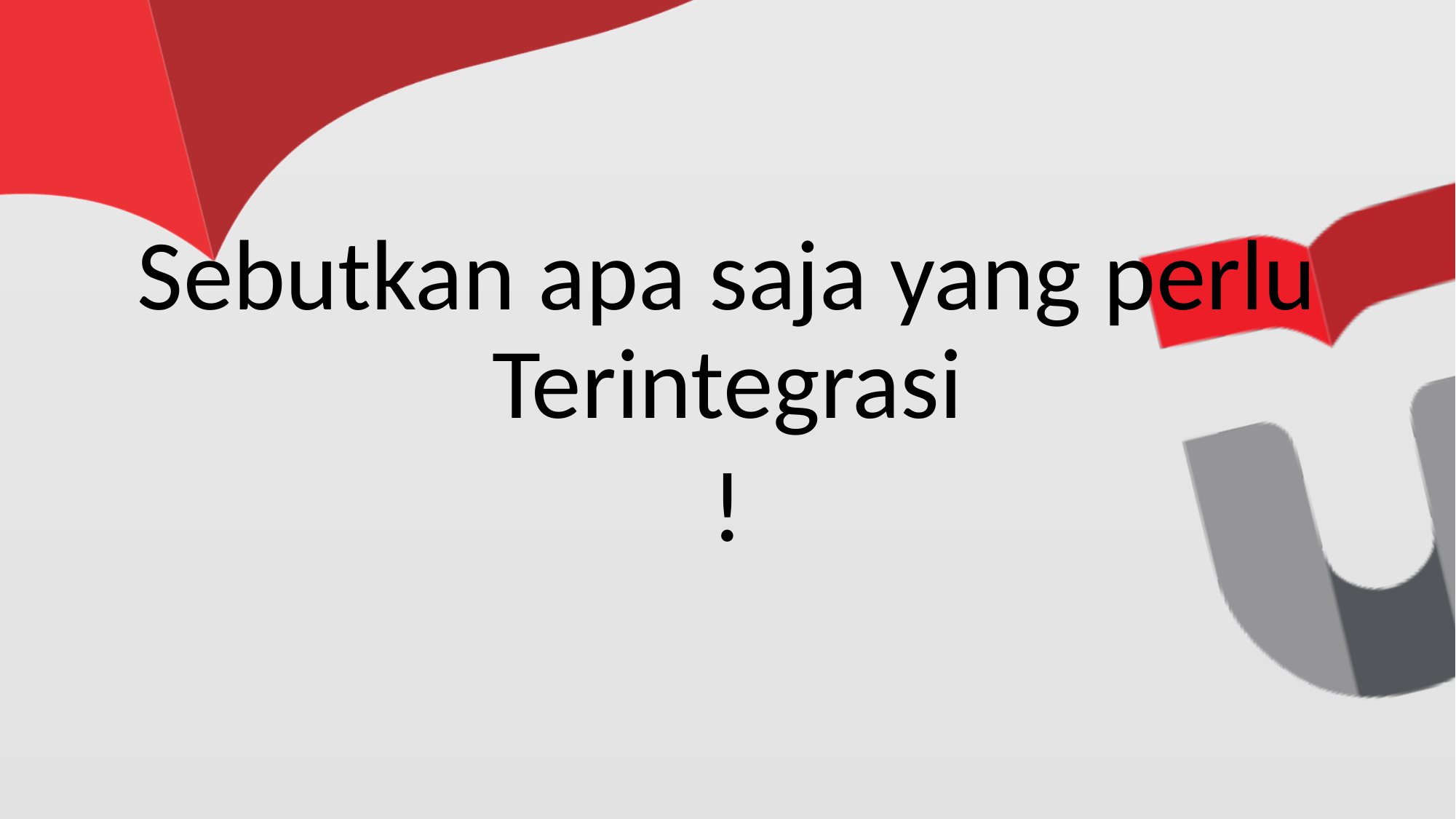

#
Sebutkan apa saja yang perlu Terintegrasi
!